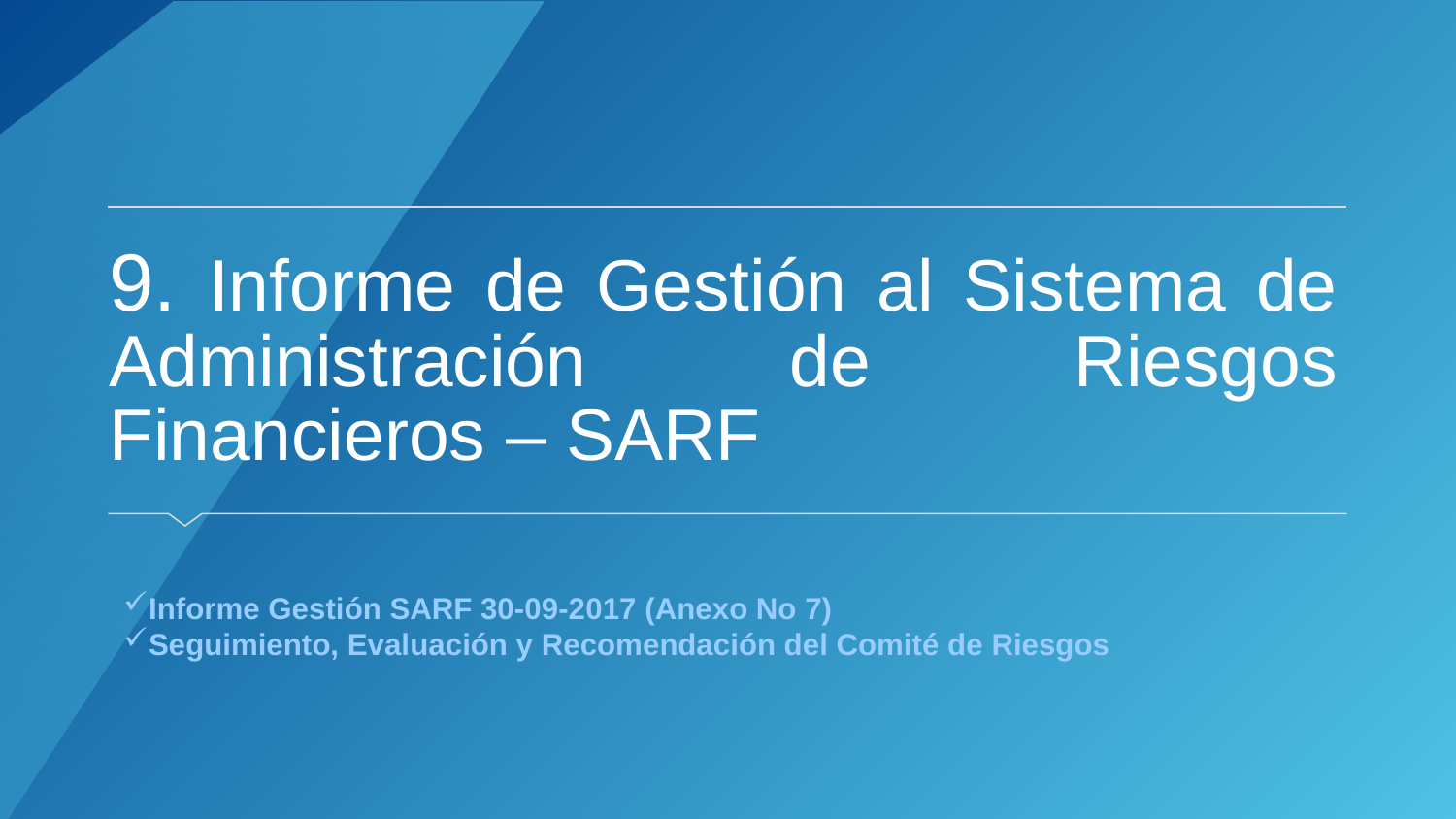

# 9. Informe de Gestión al Sistema de Administración de Riesgos Financieros – SARF
Informe Gestión SARF 30-09-2017 (Anexo No 7)
Seguimiento, Evaluación y Recomendación del Comité de Riesgos